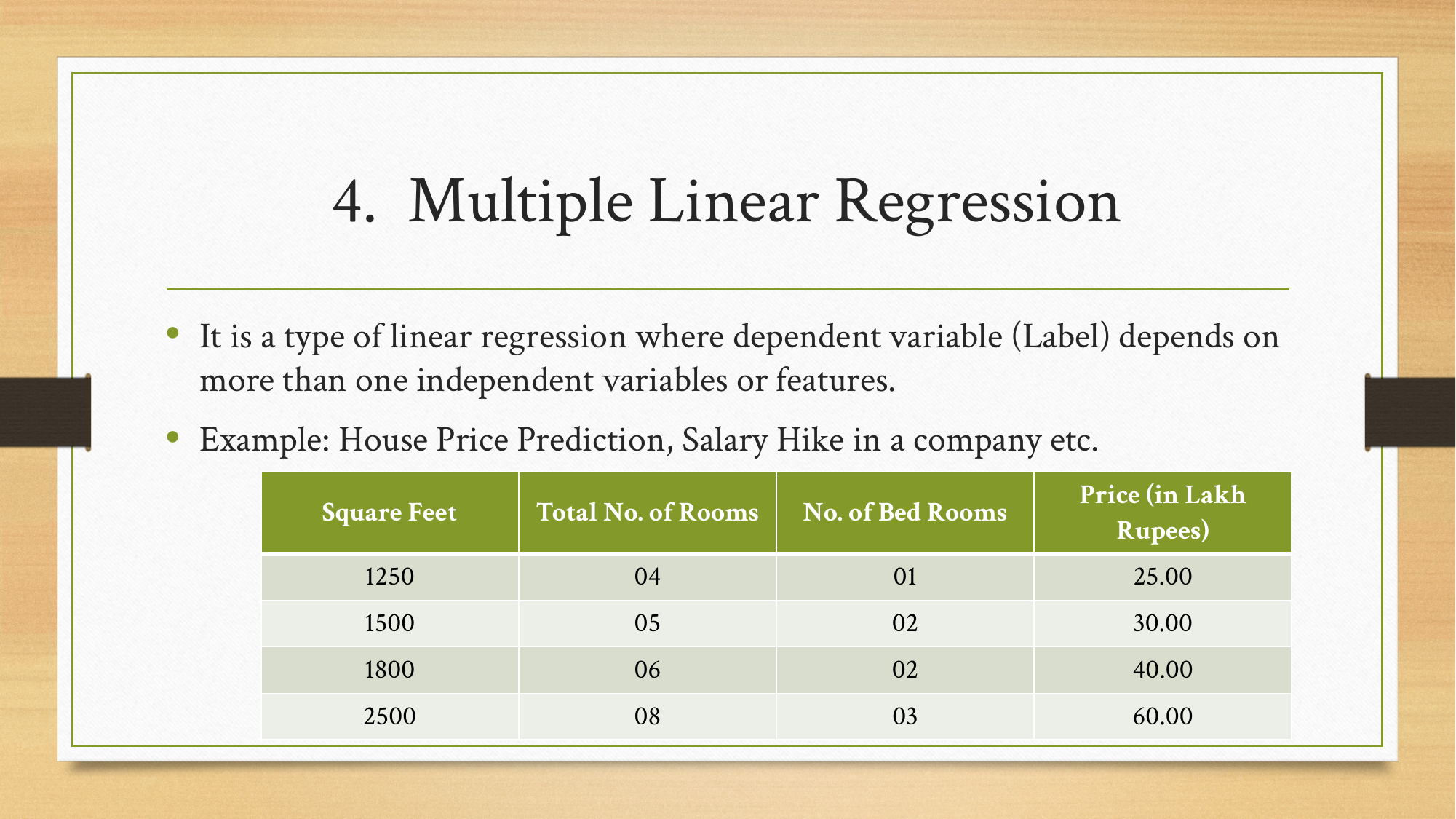

# 4.  Multiple Linear Regression
It is a type of linear regression where dependent variable (Label) depends on more than one independent variables or features.
Example: House Price Prediction, Salary Hike in a company etc.

| Square Feet | Total No. of Rooms | No. of Bed Rooms | Price (in Lakh Rupees) |
| --- | --- | --- | --- |
| 1250 | 04 | 01 | 25.00 |
| 1500 | 05 | 02 | 30.00 |
| 1800 | 06 | 02 | 40.00 |
| 2500 | 08 | 03 | 60.00 |